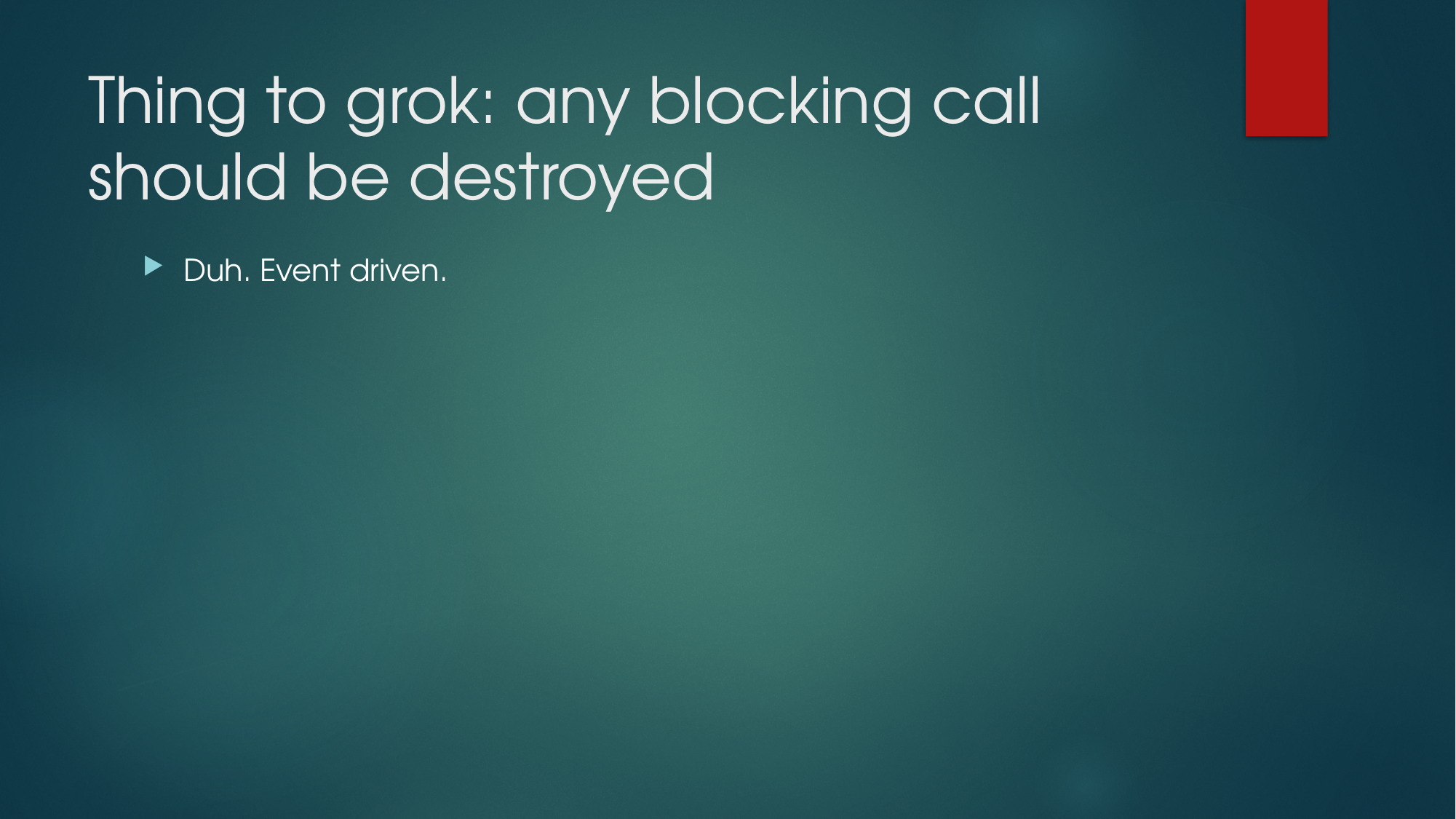

# Thing to grok: any blocking call should be destroyed
Duh. Event driven.